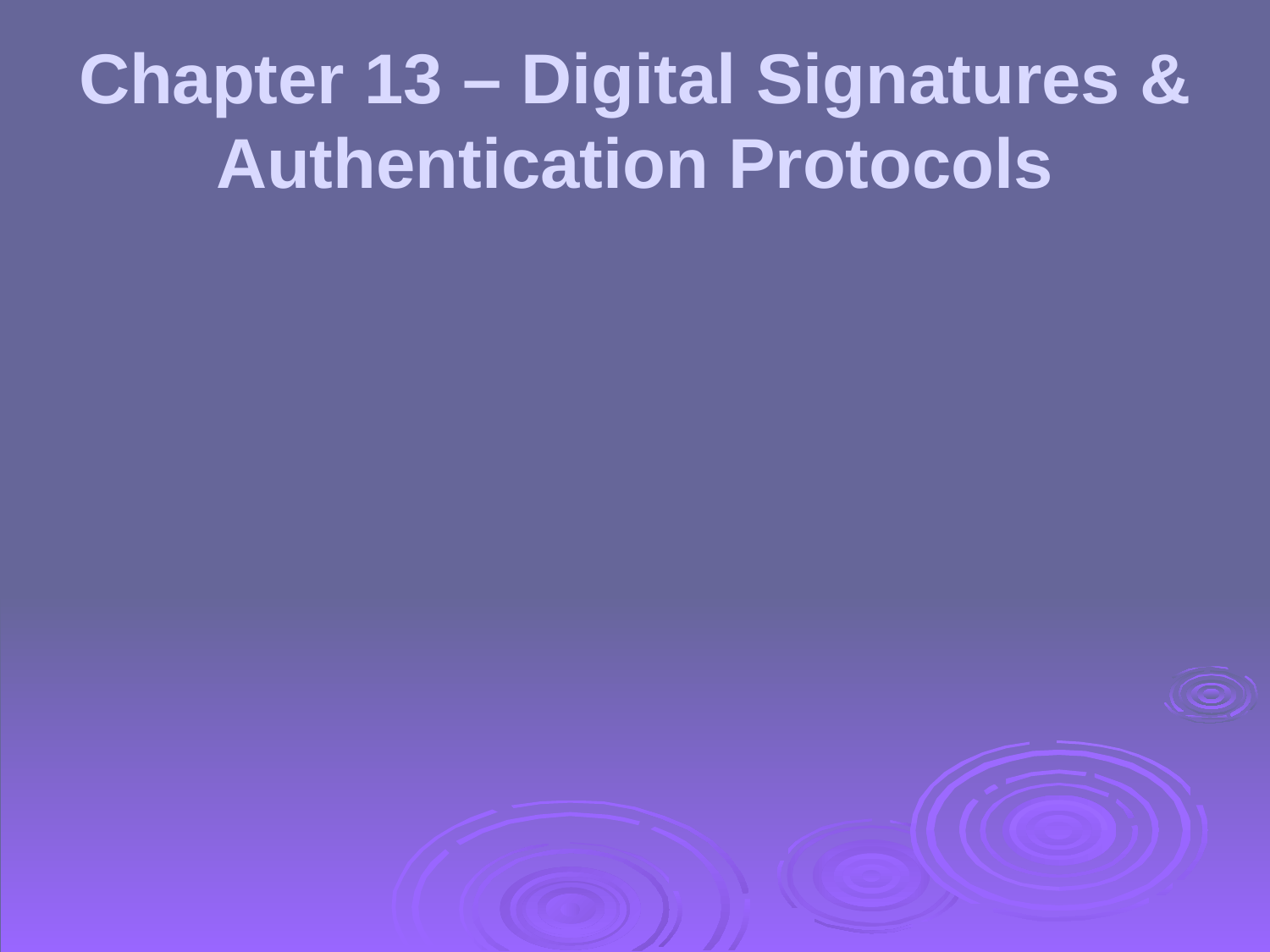

# Chapter 13 – Digital Signatures & Authentication Protocols